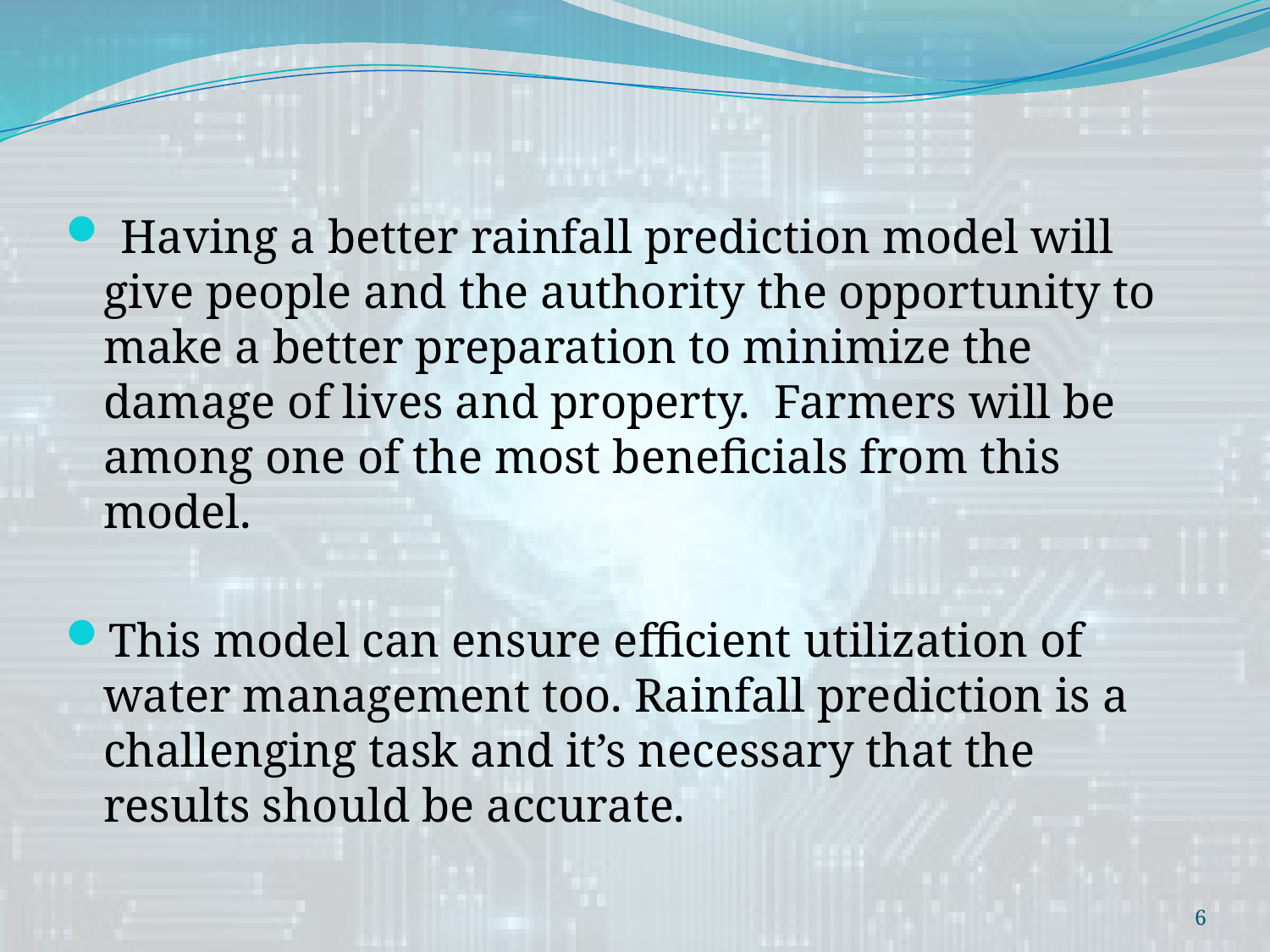

Having a better rainfall prediction model will give people and the authority the opportunity to make a better preparation to minimize the damage of lives and property.  Farmers will be among one of the most beneficials from this model.

This model can ensure efficient utilization of water management too. Rainfall prediction is a challenging task and it’s necessary that the results should be accurate.

6